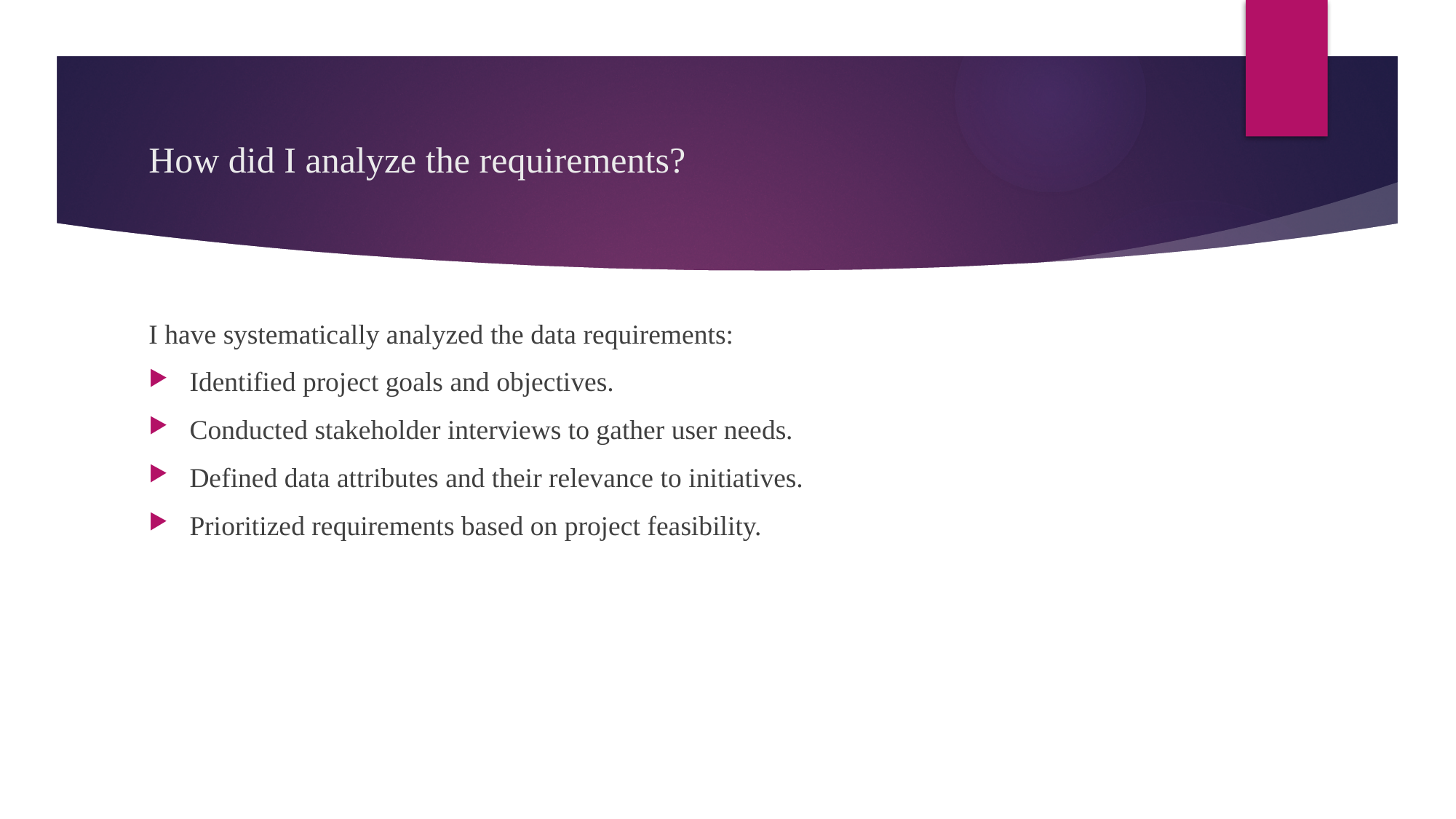

# How did I analyze the requirements?
I have systematically analyzed the data requirements:
Identified project goals and objectives.
Conducted stakeholder interviews to gather user needs.
Defined data attributes and their relevance to initiatives.
Prioritized requirements based on project feasibility.